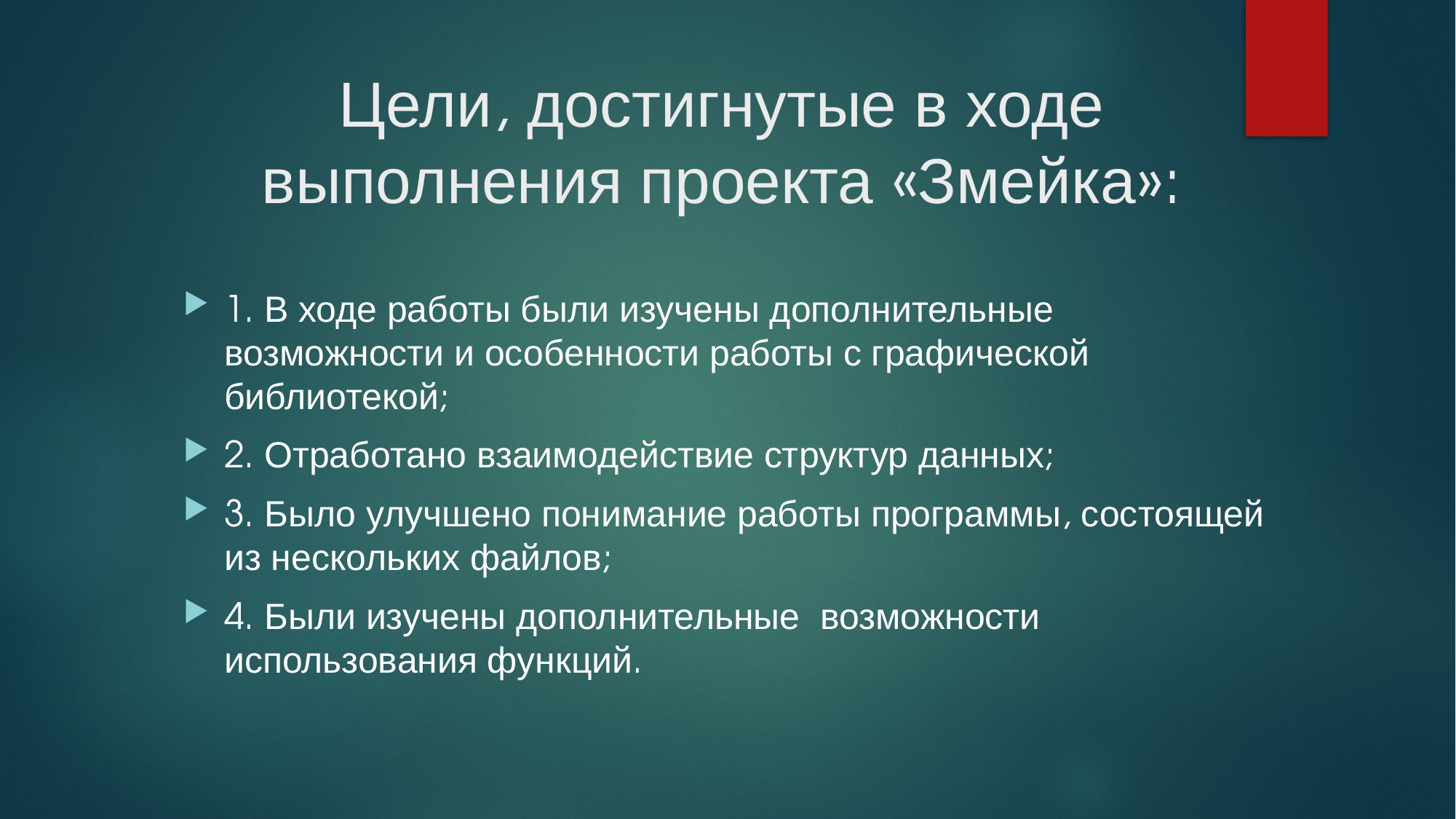

# Цели, достигнутые в ходе выполнения проекта «Змейка»:
1. В ходе работы были изучены дополнительные возможности и особенности работы с графической библиотекой;
2. Отработано взаимодействие структур данных;
3. Было улучшено понимание работы программы, состоящей из нескольких файлов;
4. Были изучены дополнительные  возможности использования функций.